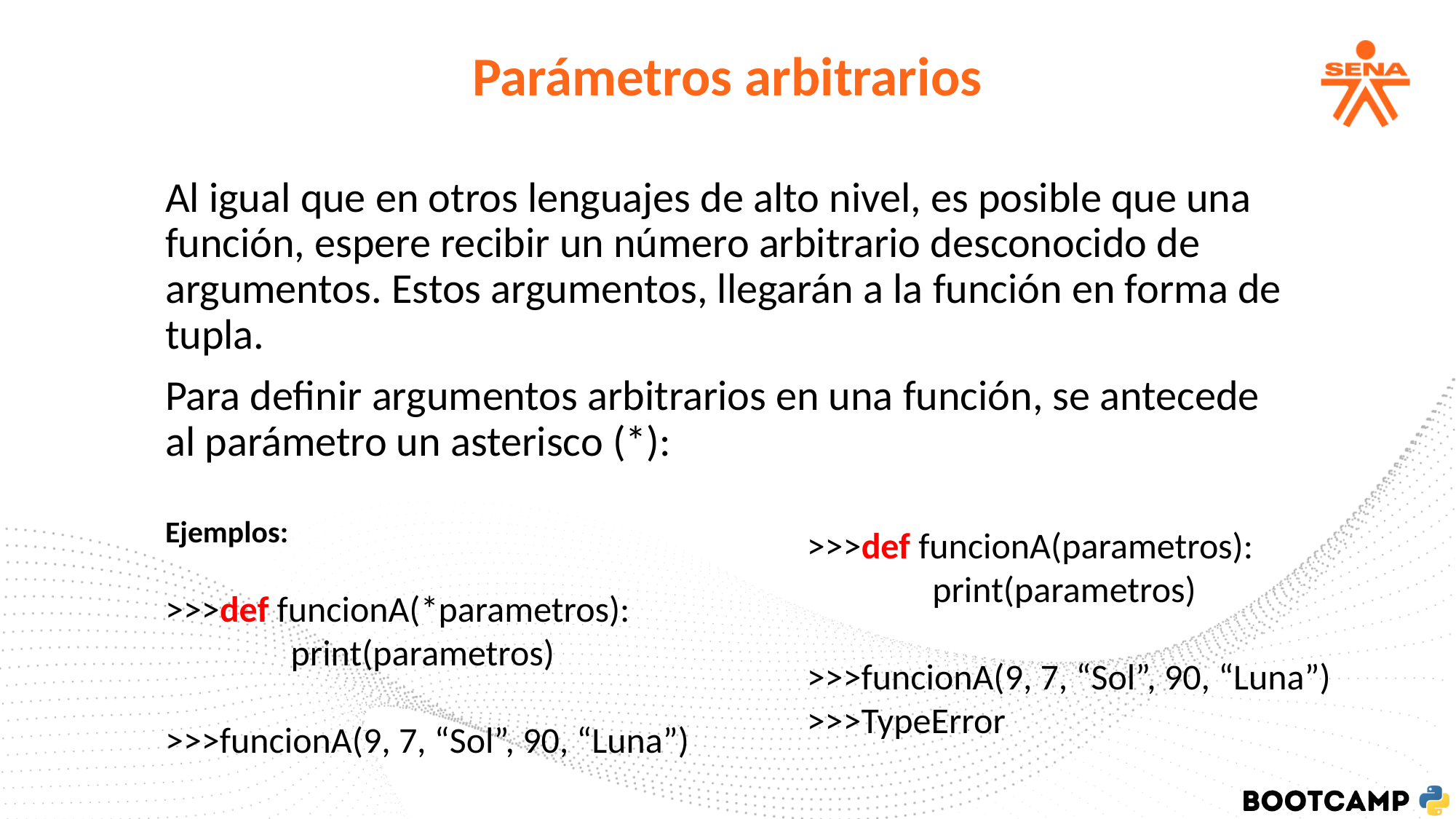

Parámetros arbitrarios
Al igual que en otros lenguajes de alto nivel, es posible que una función, espere recibir un número arbitrario desconocido de argumentos. Estos argumentos, llegarán a la función en forma de tupla.
Para definir argumentos arbitrarios en una función, se antecede al parámetro un asterisco (*):

Ejemplos:

>>>def funcionA(*parametros):
	  print(parametros)

>>>funcionA(9, 7, “Sol”, 90, “Luna”)
>>>def funcionA(parametros):
	  print(parametros)

>>>funcionA(9, 7, “Sol”, 90, “Luna”)
>>>TypeError